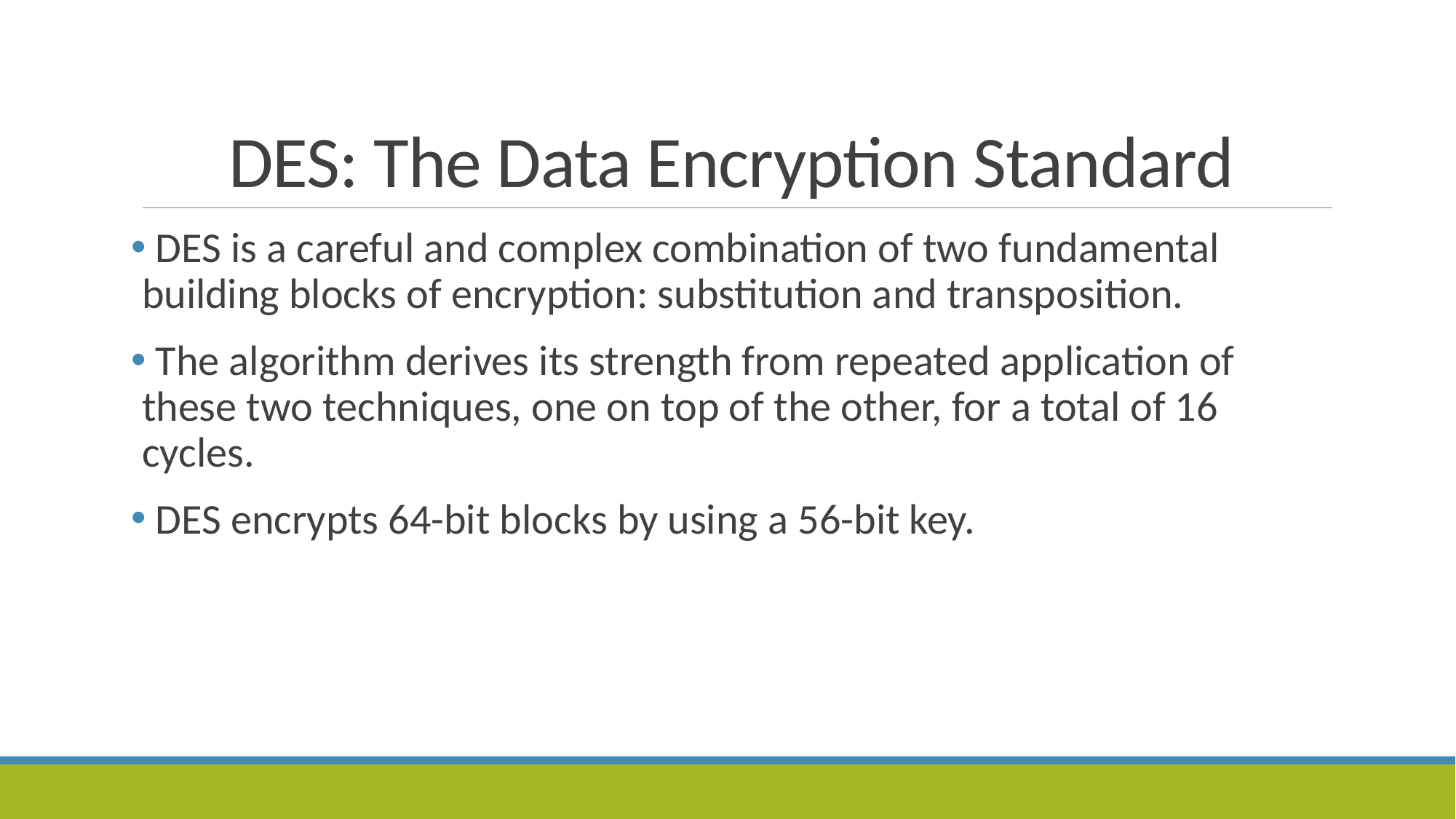

# DES: The Data Encryption Standard
 DES is a careful and complex combination of two fundamental building blocks of encryption: substitution and transposition.
 The algorithm derives its strength from repeated application of these two techniques, one on top of the other, for a total of 16 cycles.
 DES encrypts 64-bit blocks by using a 56-bit key.